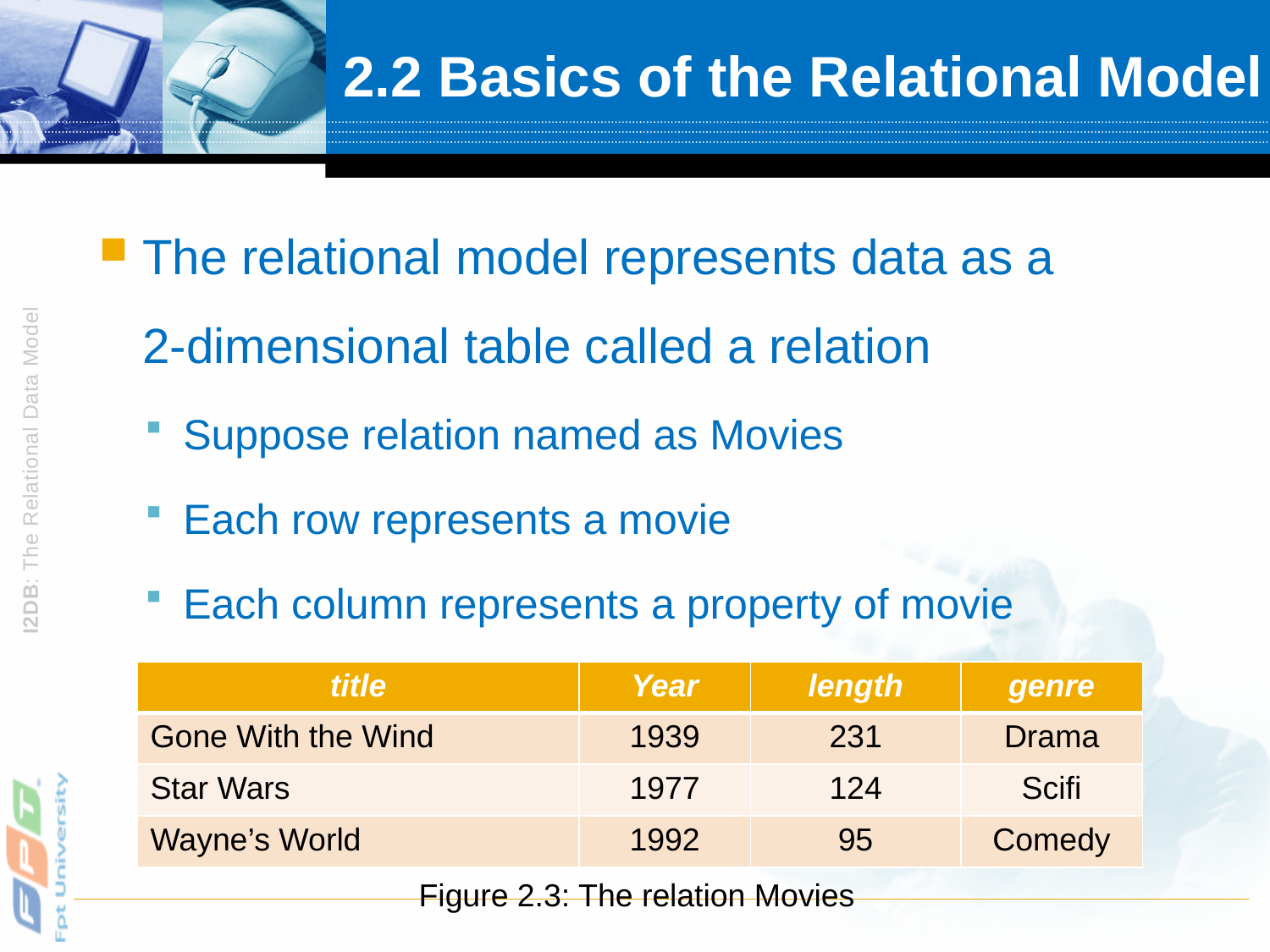

# 2.2 Basics of the Relational Model
The relational model represents data as a
2-dimensional table called a relation
Suppose relation named as Movies
Each row represents a movie
Each column represents a property of movie
| title | Year | length | genre |
| --- | --- | --- | --- |
| Gone With the Wind | 1939 | 231 | Drama |
| Star Wars | 1977 | 124 | Scifi |
| Wayne’s World | 1992 | 95 | Comedy |
Figure 2.3: The relation Movies